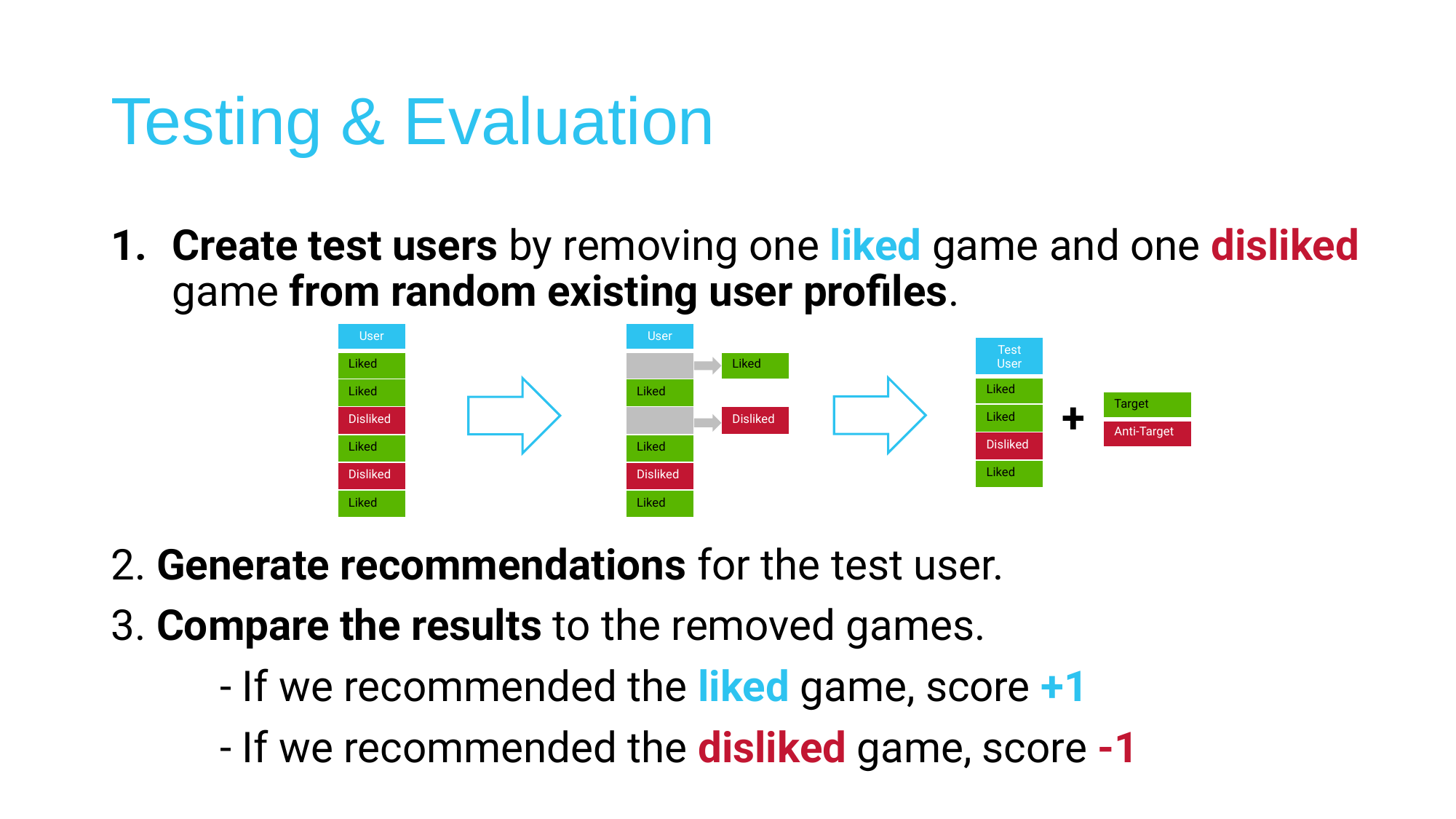

# Testing & Evaluation
Create test users by removing one liked game and one disliked game from random existing user profiles.
| User |
| --- |
|  |
| Liked |
|  |
| Liked |
| Disliked |
| Liked |
| User |
| --- |
| Liked |
|  |
| Disliked |
|  |
|  |
|  |
| User |
| --- |
| Liked |
| Liked |
| Disliked |
| Liked |
| Disliked |
| Liked |
| Test User |
| --- |
| Liked |
| Liked |
| Disliked |
| Liked |

+
| Target |
| --- |
| Anti-Target |

2. Generate recommendations for the test user.
3. Compare the results to the removed games.
	- If we recommended the liked game, score +1
	- If we recommended the disliked game, score -1